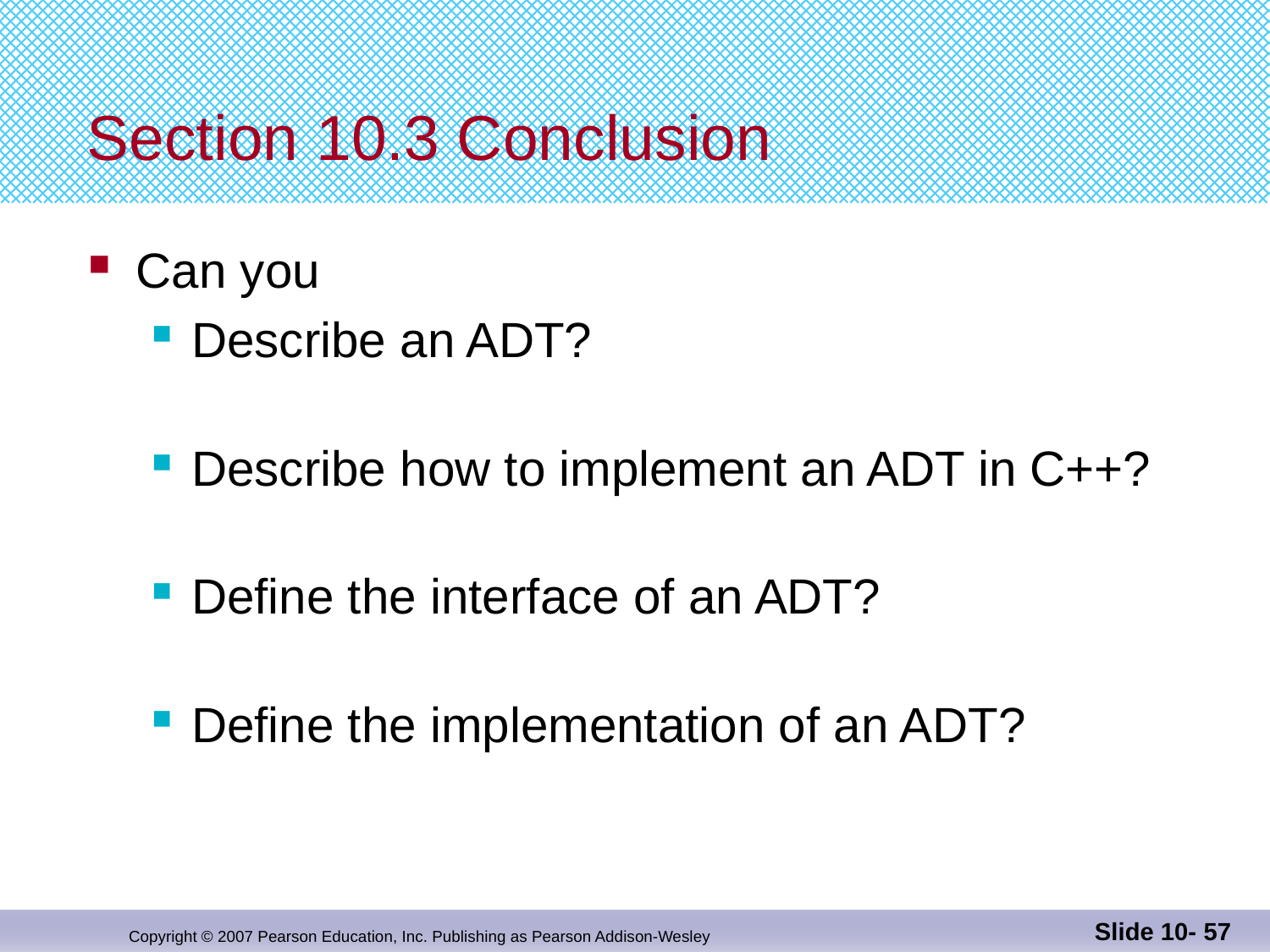

# Section 10.3 Conclusion
Can you
Describe an ADT?
Describe how to implement an ADT in C++?
Define the interface of an ADT?
Define the implementation of an ADT?
Slide 10- 57